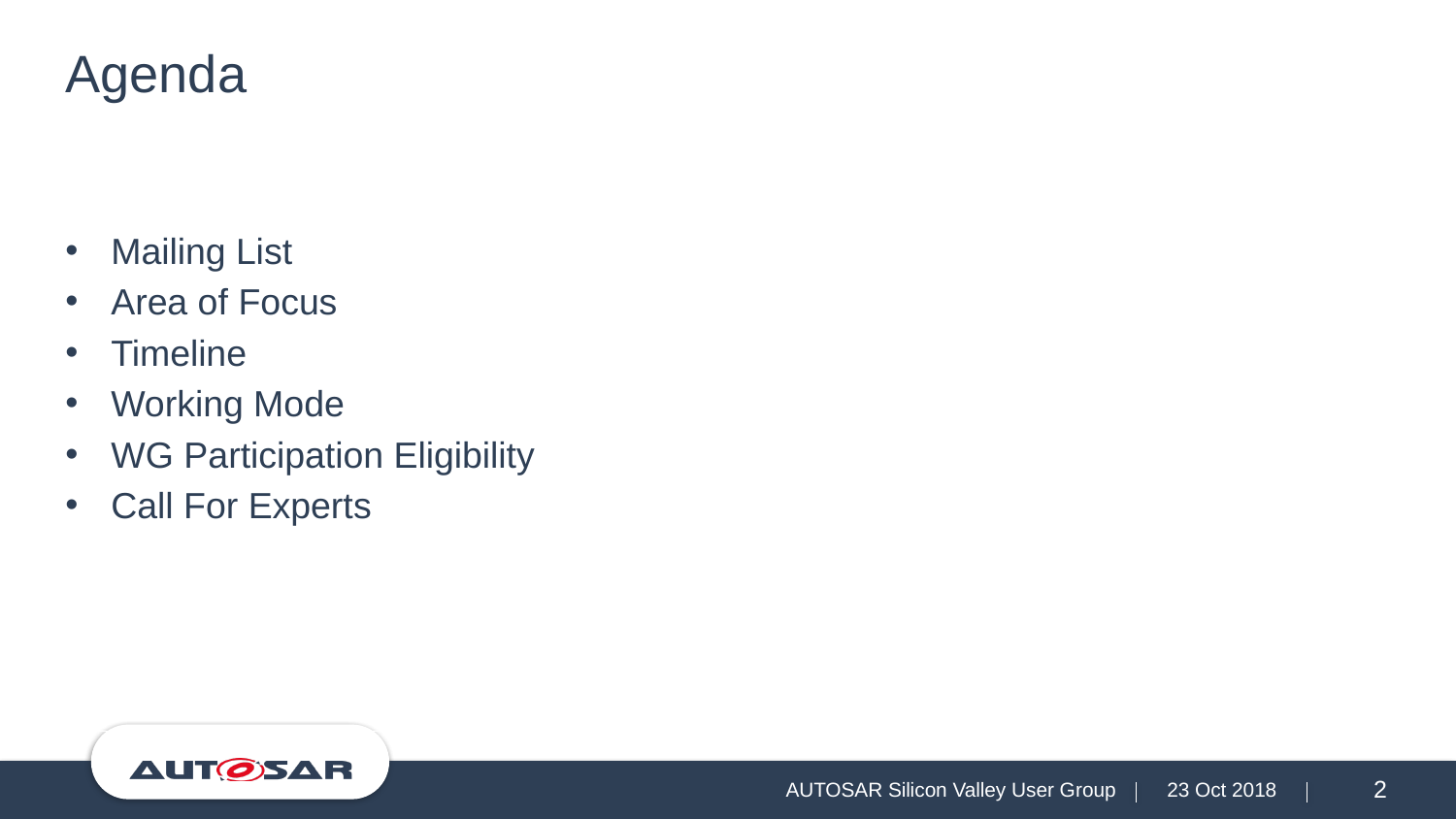

# Agenda

Mailing List
Area of Focus
Timeline
Working Mode
WG Participation Eligibility
Call For Experts
AUTOSAR Silicon Valley User Group
23 Oct 2018
2